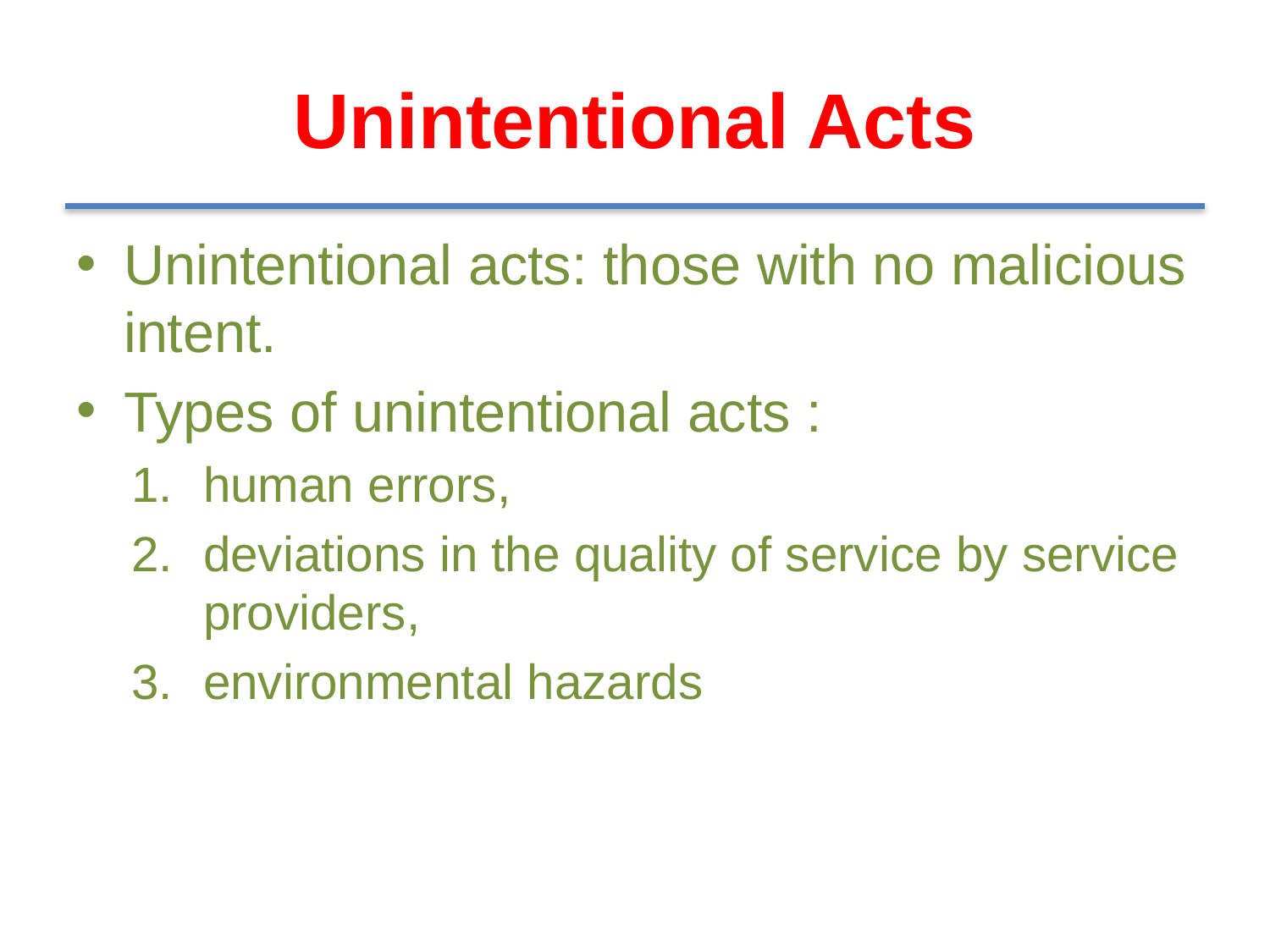

# Unintentional Acts
Unintentional acts: those with no malicious intent.
Types of unintentional acts :
human errors,
deviations in the quality of service by service providers,
environmental hazards